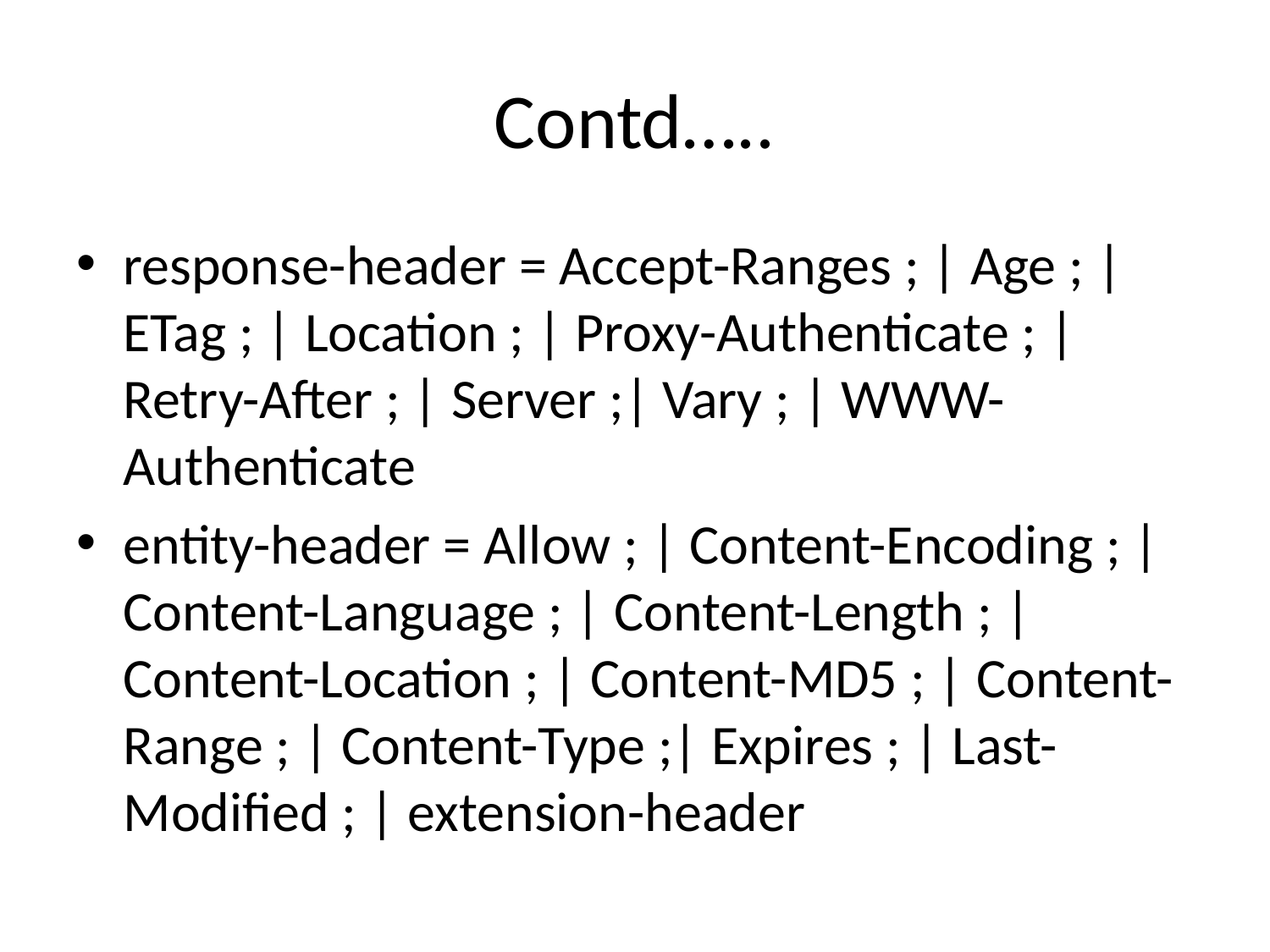

# Contd…..
response-header = Accept-Ranges ; | Age ; | ETag ; | Location ; | Proxy-Authenticate ; | Retry-After ; | Server ;| Vary ; | WWW-Authenticate
entity-header = Allow ; | Content-Encoding ; | Content-Language ; | Content-Length ; | Content-Location ; | Content-MD5 ; | Content-Range ; | Content-Type ;| Expires ; | Last-Modified ; | extension-header